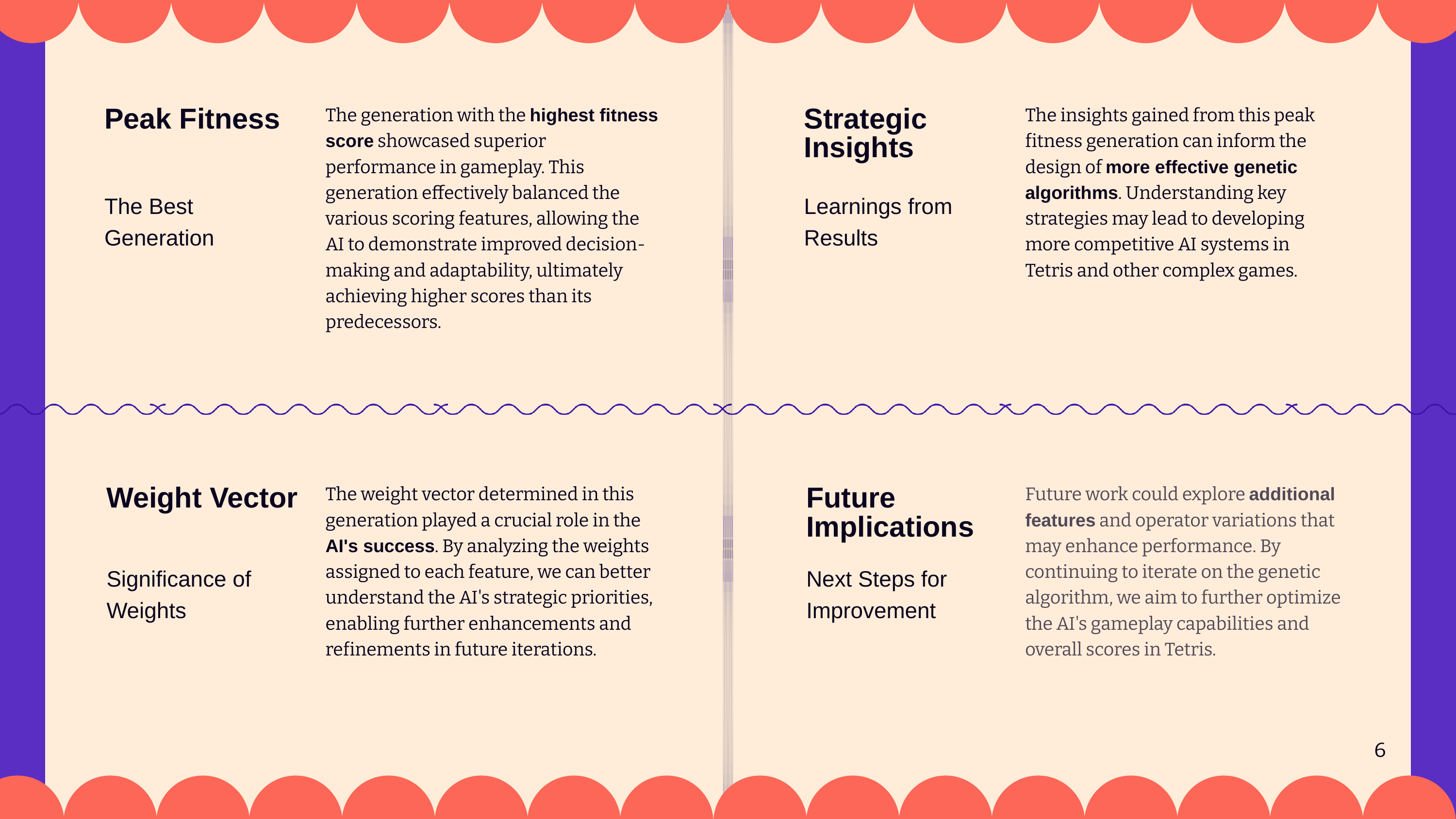

The generation with the highest fitness score showcased superior performance in gameplay. This generation effectively balanced the various scoring features, allowing the AI to demonstrate improved decision-making and adaptability, ultimately achieving higher scores than its predecessors.
The insights gained from this peak fitness generation can inform the design of more effective genetic algorithms. Understanding key strategies may lead to developing more competitive AI systems in Tetris and other complex games.
Peak Fitness
The Best Generation
Strategic Insights
Learnings from Results

The weight vector determined in this generation played a crucial role in the AI's success. By analyzing the weights assigned to each feature, we can better understand the AI's strategic priorities, enabling further enhancements and refinements in future iterations.
Future work could explore additional features and operator variations that may enhance performance. By continuing to iterate on the genetic algorithm, we aim to further optimize the AI's gameplay capabilities and overall scores in Tetris.
Weight Vector
Significance of Weights
Future Implications
Next Steps for Improvement
6